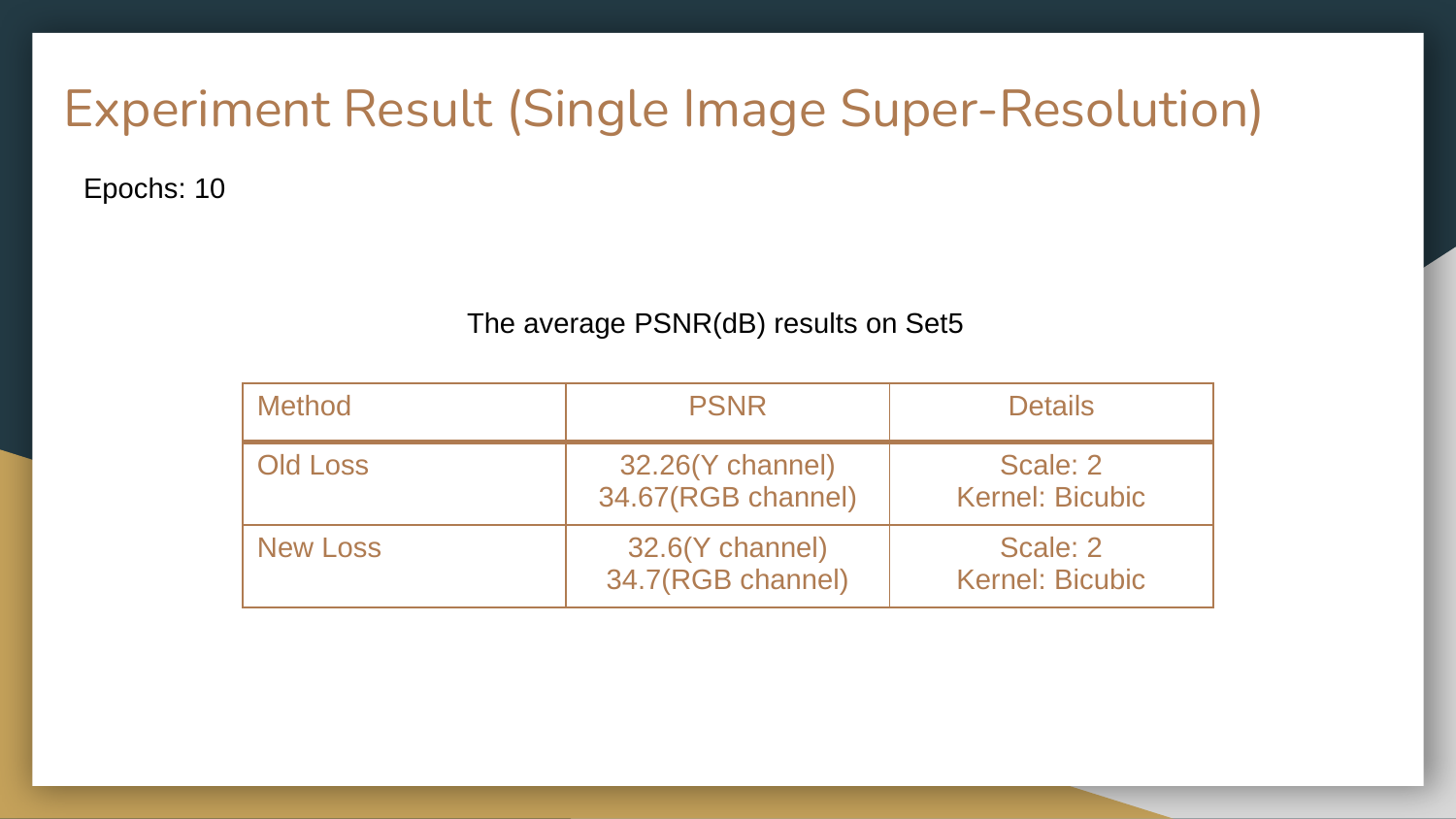

# Experiment Result (Single Image Super-Resolution)
Epochs: 10
The average PSNR(dB) results on Set5

| Method | PSNR | Details |
| --- | --- | --- |
| Old Loss | 32.26(Y channel) 34.67(RGB channel) | Scale: 2 Kernel: Bicubic |
| New Loss | 32.6(Y channel) 34.7(RGB channel) | Scale: 2 Kernel: Bicubic |